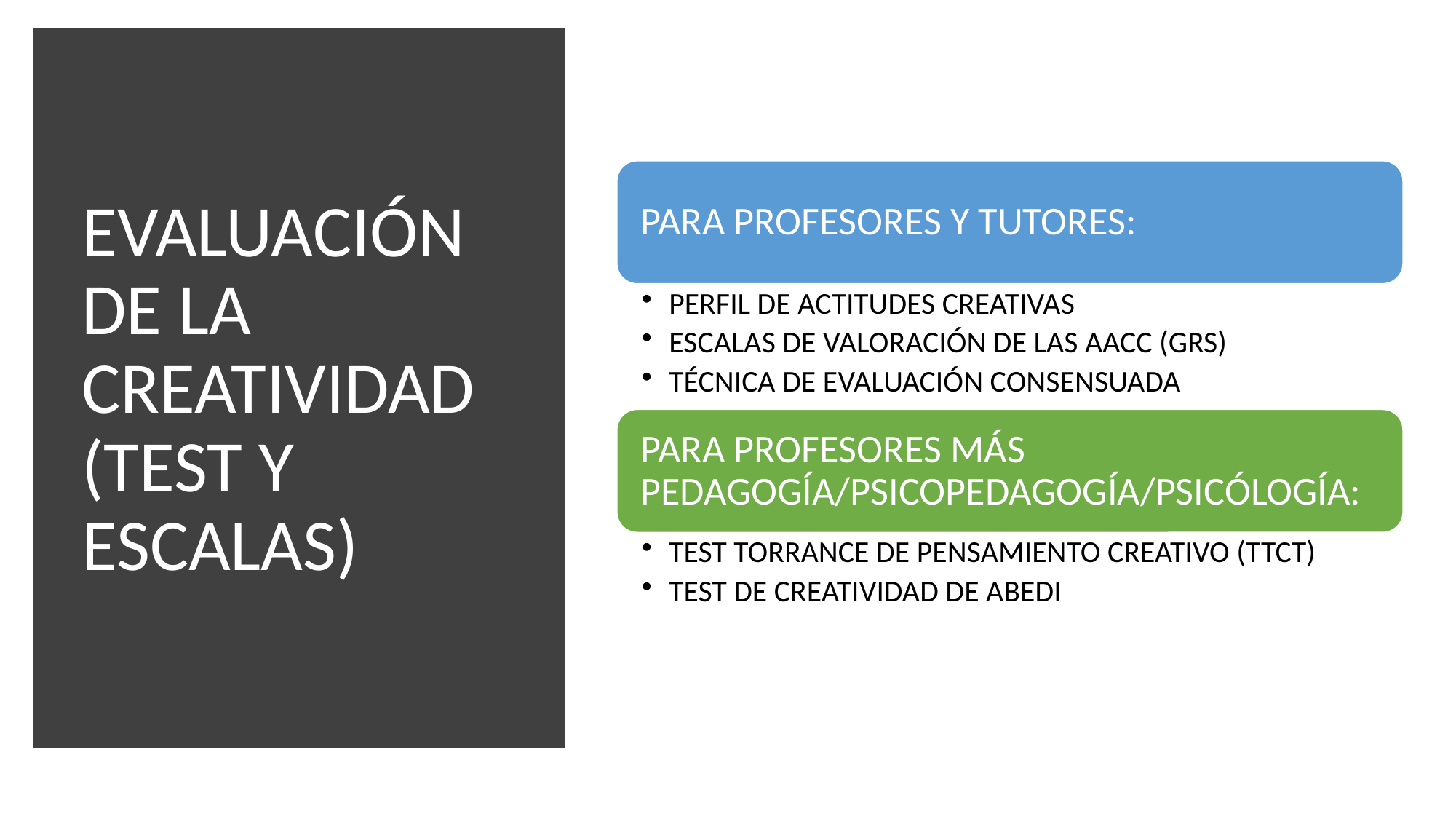

PARA PROFESORES Y TUTORES:
PERFIL DE ACTITUDES CREATIVAS
ESCALAS DE VALORACIÓN DE LAS AACC (GRS)
TÉCNICA DE EVALUACIÓN CONSENSUADA
PARA PROFESORES MÁS PEDAGOGÍA/PSICOPEDAGOGÍA/PSICÓLOGÍA:
TEST TORRANCE DE PENSAMIENTO CREATIVO (TTCT)
TEST DE CREATIVIDAD DE ABEDI
# EVALUACIÓN DE LA CREATIVIDAD (TEST Y ESCALAS)